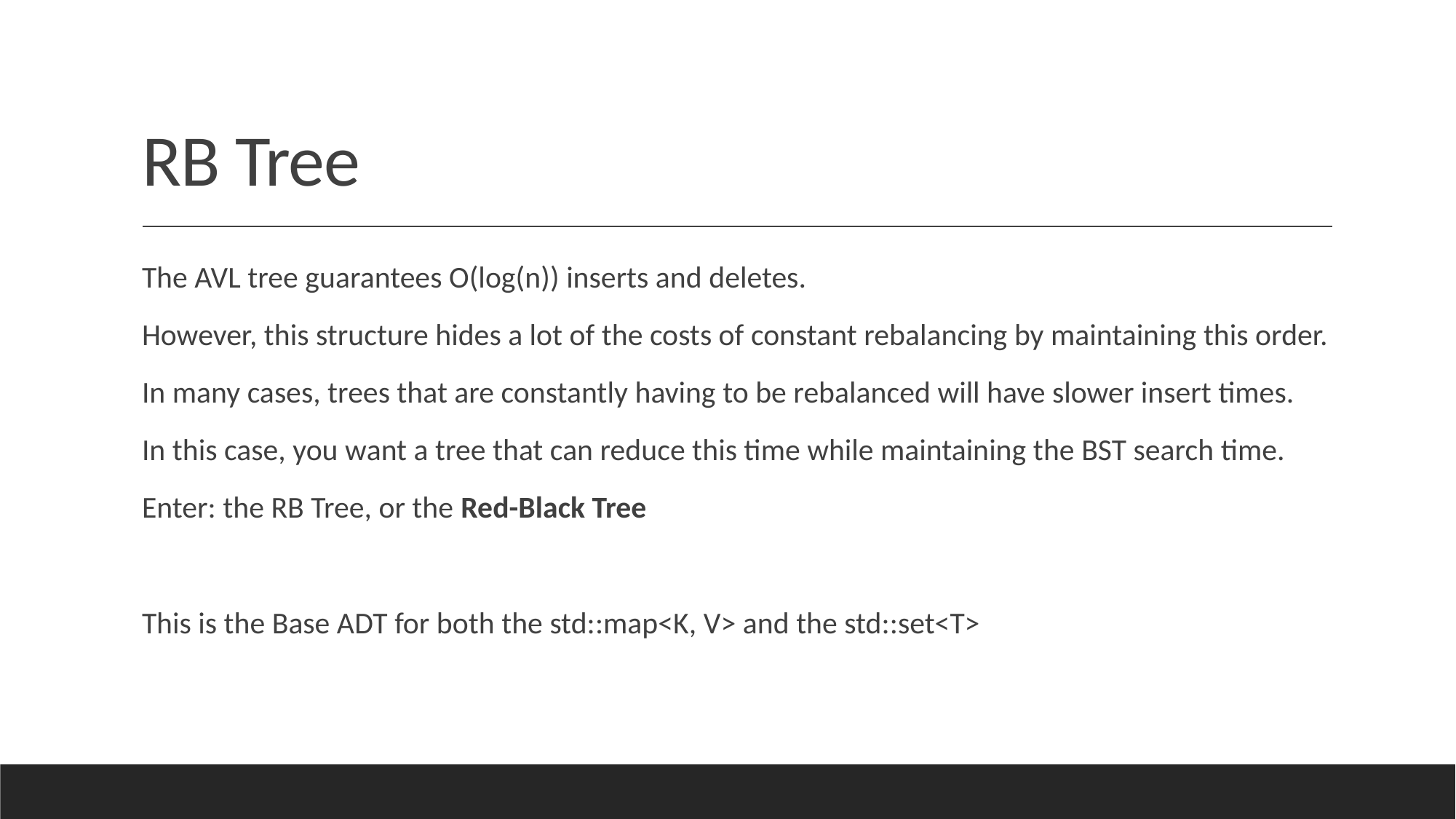

# RB Tree
The AVL tree guarantees O(log(n)) inserts and deletes.
However, this structure hides a lot of the costs of constant rebalancing by maintaining this order.
In many cases, trees that are constantly having to be rebalanced will have slower insert times.
In this case, you want a tree that can reduce this time while maintaining the BST search time.
Enter: the RB Tree, or the Red-Black Tree

This is the Base ADT for both the std::map<K, V> and the std::set<T>